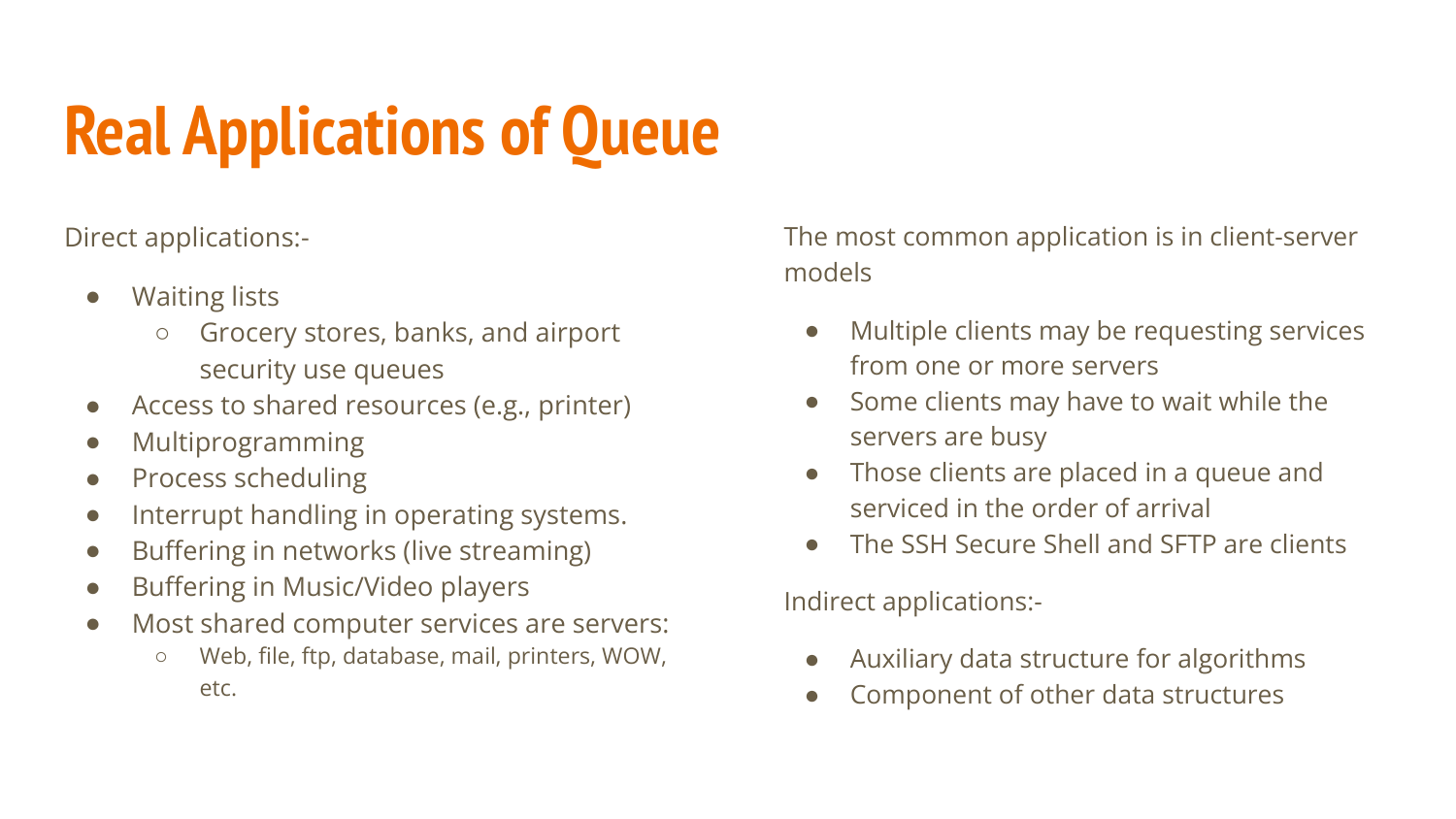

# Real Applications of Queue
Direct applications:-
Waiting lists
Grocery stores, banks, and airport security use queues
Access to shared resources (e.g., printer)
Multiprogramming
Process scheduling
Interrupt handling in operating systems.
Buffering in networks (live streaming)
Buffering in Music/Video players
Most shared computer services are servers:
Web, file, ftp, database, mail, printers, WOW, etc.
The most common application is in client-server models
Multiple clients may be requesting services from one or more servers
Some clients may have to wait while the servers are busy
Those clients are placed in a queue and serviced in the order of arrival
The SSH Secure Shell and SFTP are clients
Indirect applications:-
Auxiliary data structure for algorithms
Component of other data structures